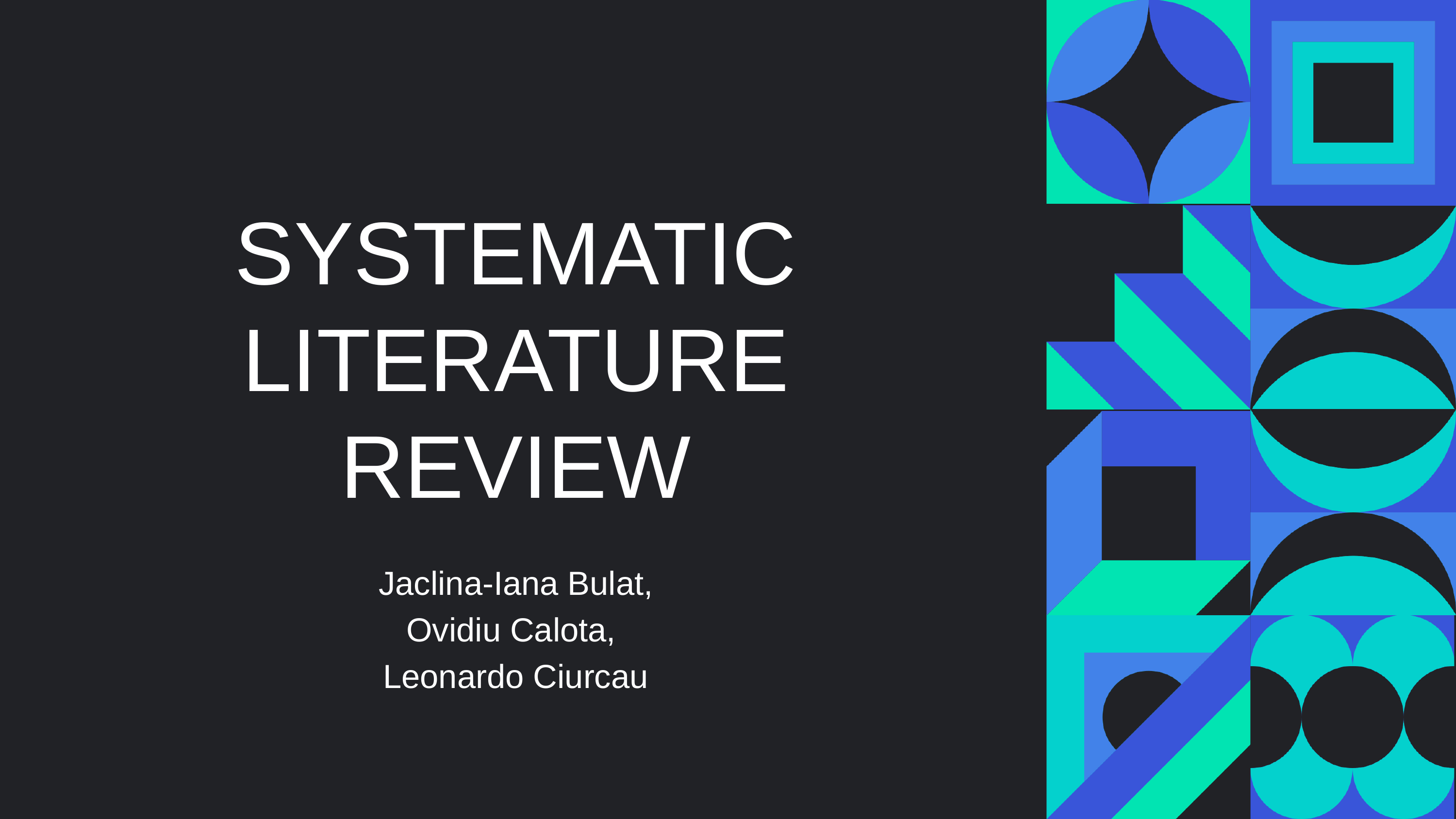

SYSTEMATIC
LITERATURE
REVIEW
Jaclina-Iana Bulat,
Ovidiu Calota,
Leonardo Ciurcau